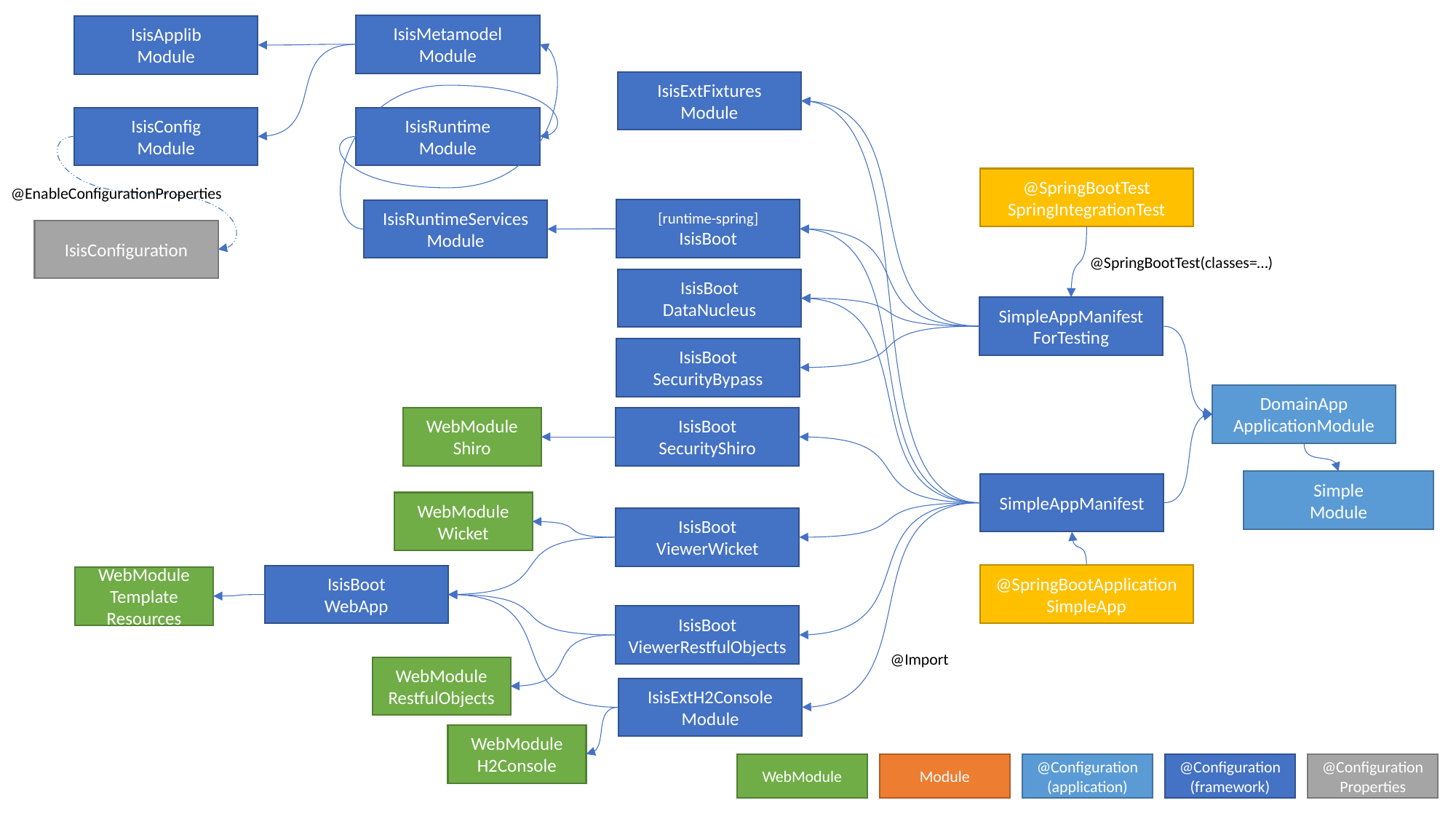

IsisMetamodel
Module
IsisApplib
Module
IsisExtFixtures
Module
IsisConfig
Module
IsisRuntime
Module
@SpringBootTest
SpringIntegrationTest
@EnableConfigurationProperties
[runtime-spring]
IsisBoot
IsisRuntimeServices
Module
IsisConfiguration
@SpringBootTest(classes=…)
IsisBoot
DataNucleus
SimpleAppManifest
ForTesting
IsisBoot
SecurityBypass
DomainApp
ApplicationModule
WebModule
Shiro
IsisBoot
SecurityShiro
Simple
Module
SimpleAppManifest
WebModule
Wicket
IsisBoot
ViewerWicket
@SpringBootApplication
SimpleApp
IsisBoot
WebApp
WebModule
Template
Resources
IsisBoot
ViewerRestfulObjects
@Import
WebModule
RestfulObjects
IsisExtH2Console
Module
WebModule
H2Console
WebModule
Module
@Configuration
(application)
@Configuration
(framework)
@Configuration
Properties